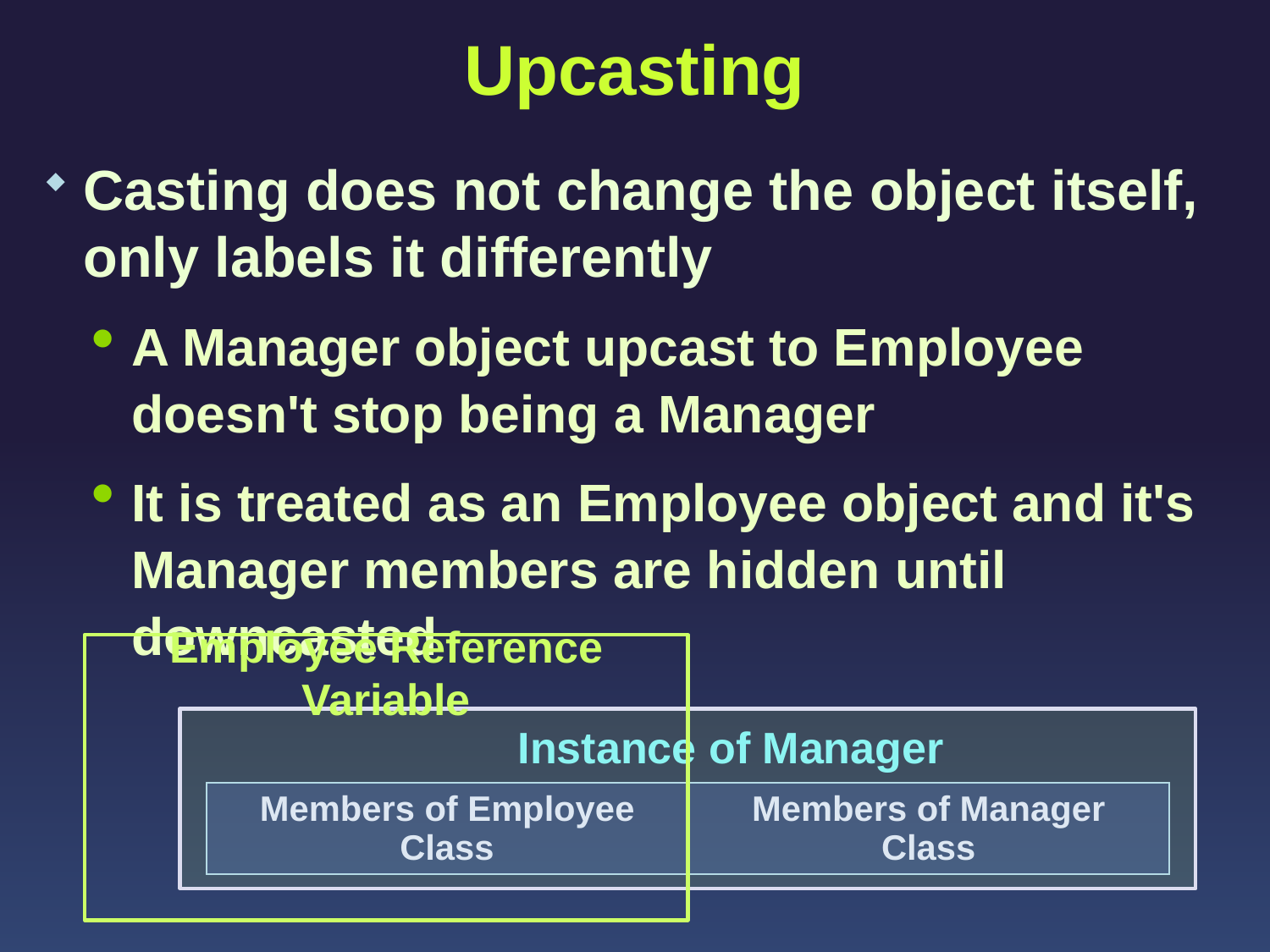

# Upcasting
Casting does not change the object itself, only labels it differently
A Manager object upcast to Employee doesn't stop being a Manager
It is treated as an Employee object and it's Manager members are hidden until downcasted
Employee Reference Variable

       Instance of Manager

| Members of Employee Class | Members of Manager Class |
| --- | --- |